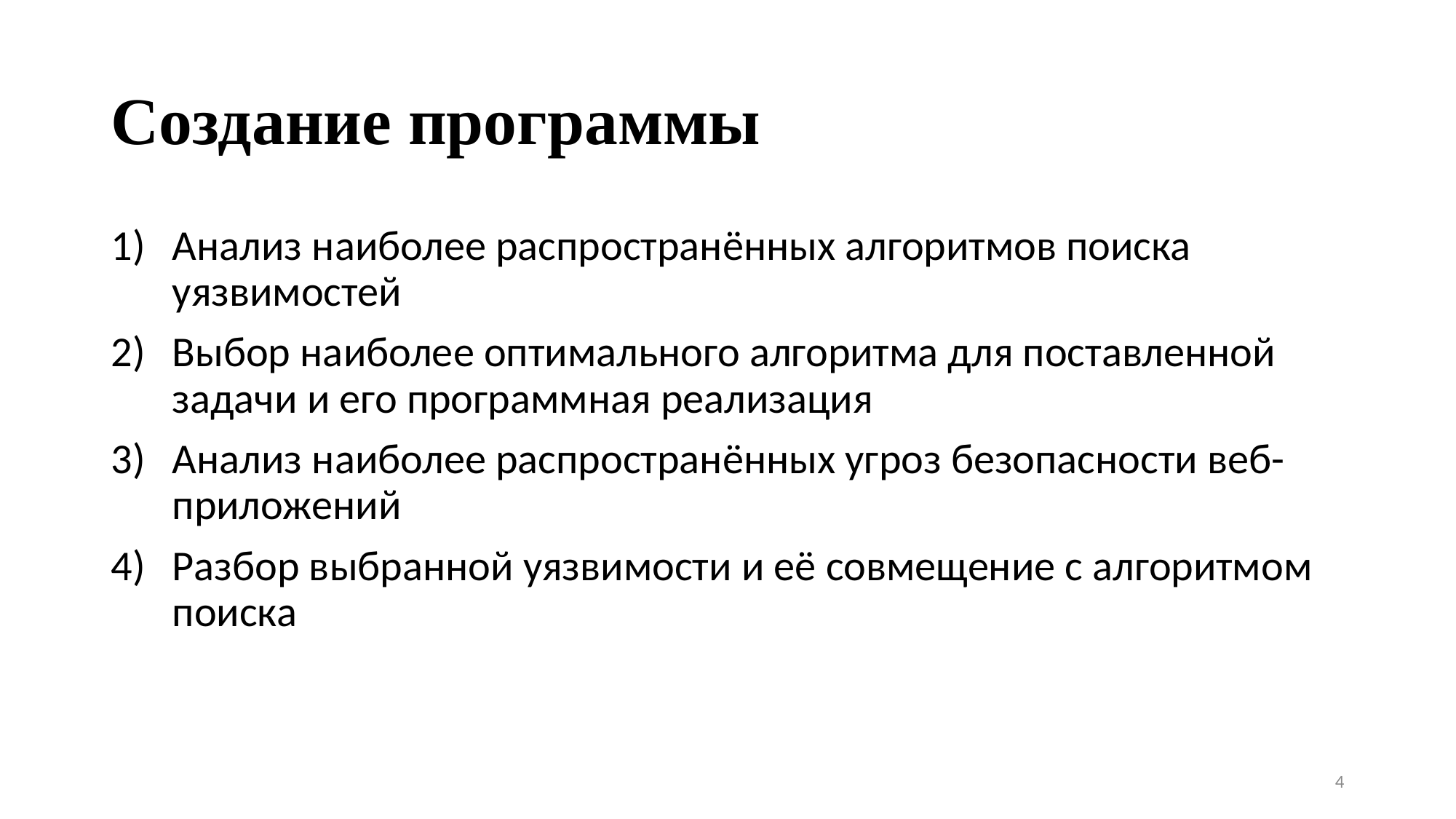

# Создание программы
Анализ наиболее распространённых алгоритмов поиска уязвимостей
Выбор наиболее оптимального алгоритма для поставленной задачи и его программная реализация
Анализ наиболее распространённых угроз безопасности веб-приложений
Разбор выбранной уязвимости и её совмещение с алгоритмом поиска
4